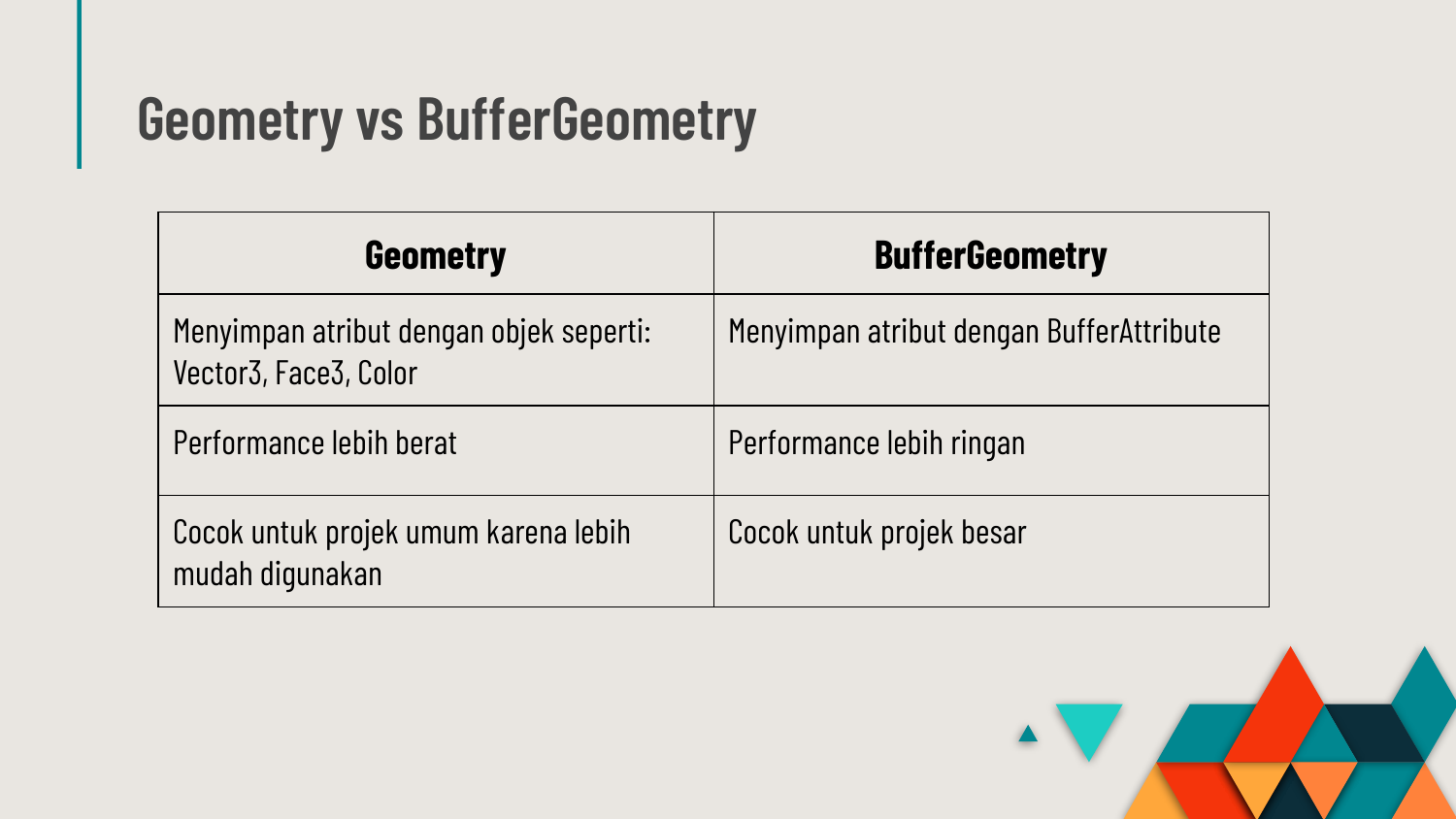

# Geometry vs BufferGeometry
| Geometry | BufferGeometry |
| --- | --- |
| Menyimpan atribut dengan objek seperti: Vector3, Face3, Color | Menyimpan atribut dengan BufferAttribute |
| Performance lebih berat | Performance lebih ringan |
| Cocok untuk projek umum karena lebih mudah digunakan | Cocok untuk projek besar |